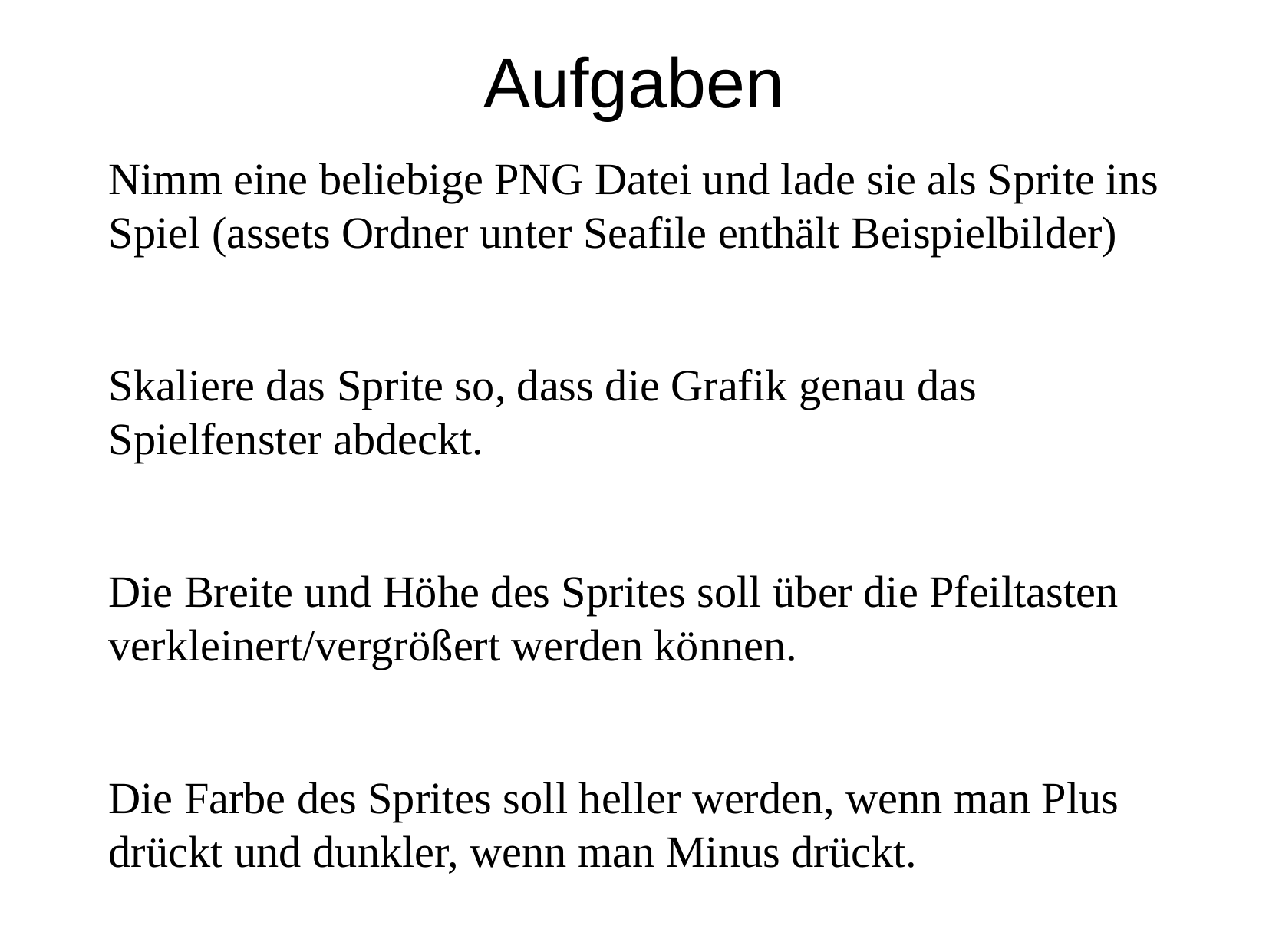

Aufgaben
	Nimm eine beliebige PNG Datei und lade sie als Sprite ins Spiel (assets Ordner unter Seafile enthält Beispielbilder)

	Skaliere das Sprite so, dass die Grafik genau das Spielfenster abdeckt.

	Die Breite und Höhe des Sprites soll über die Pfeiltasten verkleinert/vergrößert werden können.

	Die Farbe des Sprites soll heller werden, wenn man Plus drückt und dunkler, wenn man Minus drückt.